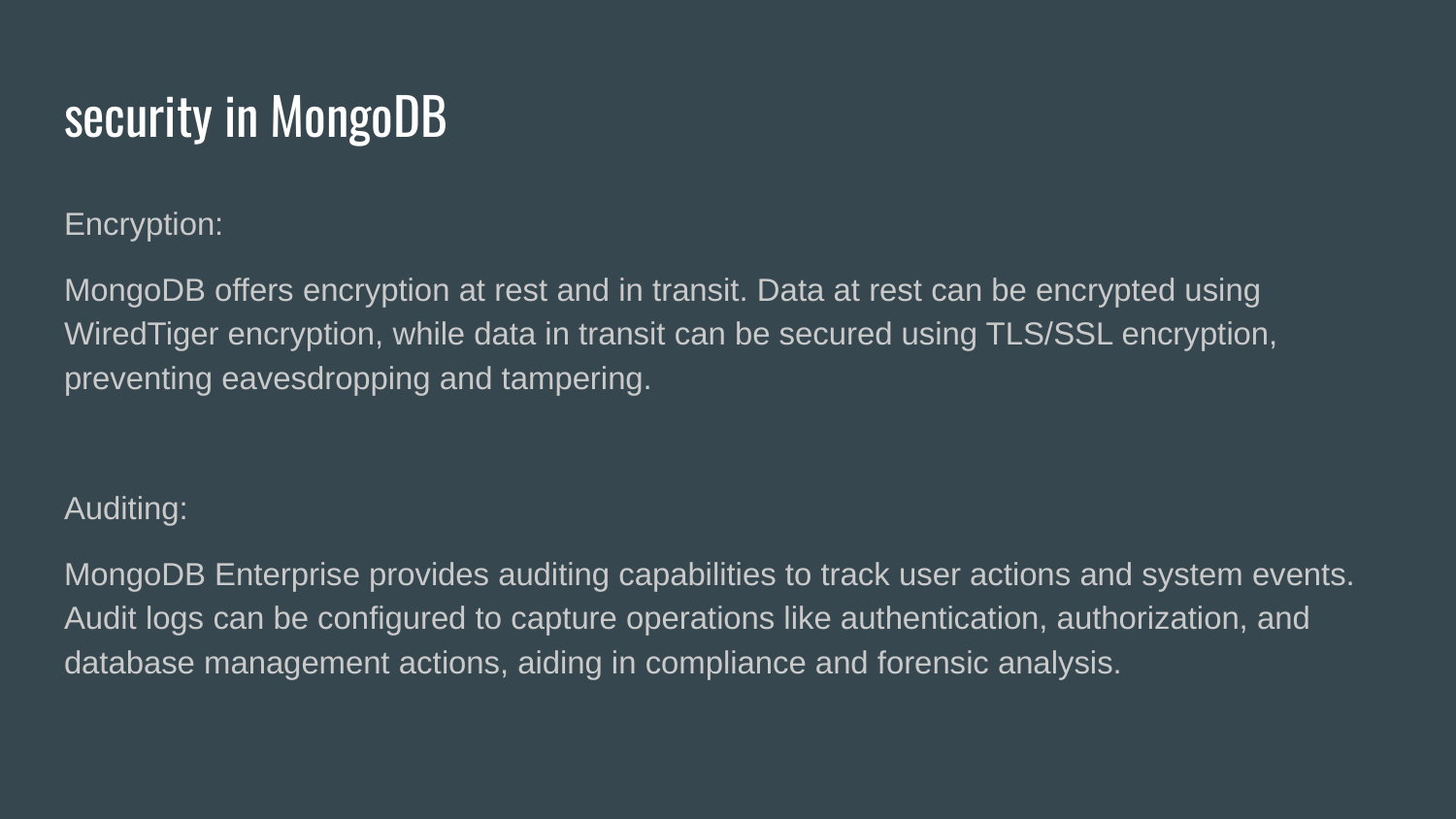

# security in MongoDB
Encryption:
MongoDB offers encryption at rest and in transit. Data at rest can be encrypted using WiredTiger encryption, while data in transit can be secured using TLS/SSL encryption, preventing eavesdropping and tampering.

Auditing:
MongoDB Enterprise provides auditing capabilities to track user actions and system events. Audit logs can be configured to capture operations like authentication, authorization, and database management actions, aiding in compliance and forensic analysis.